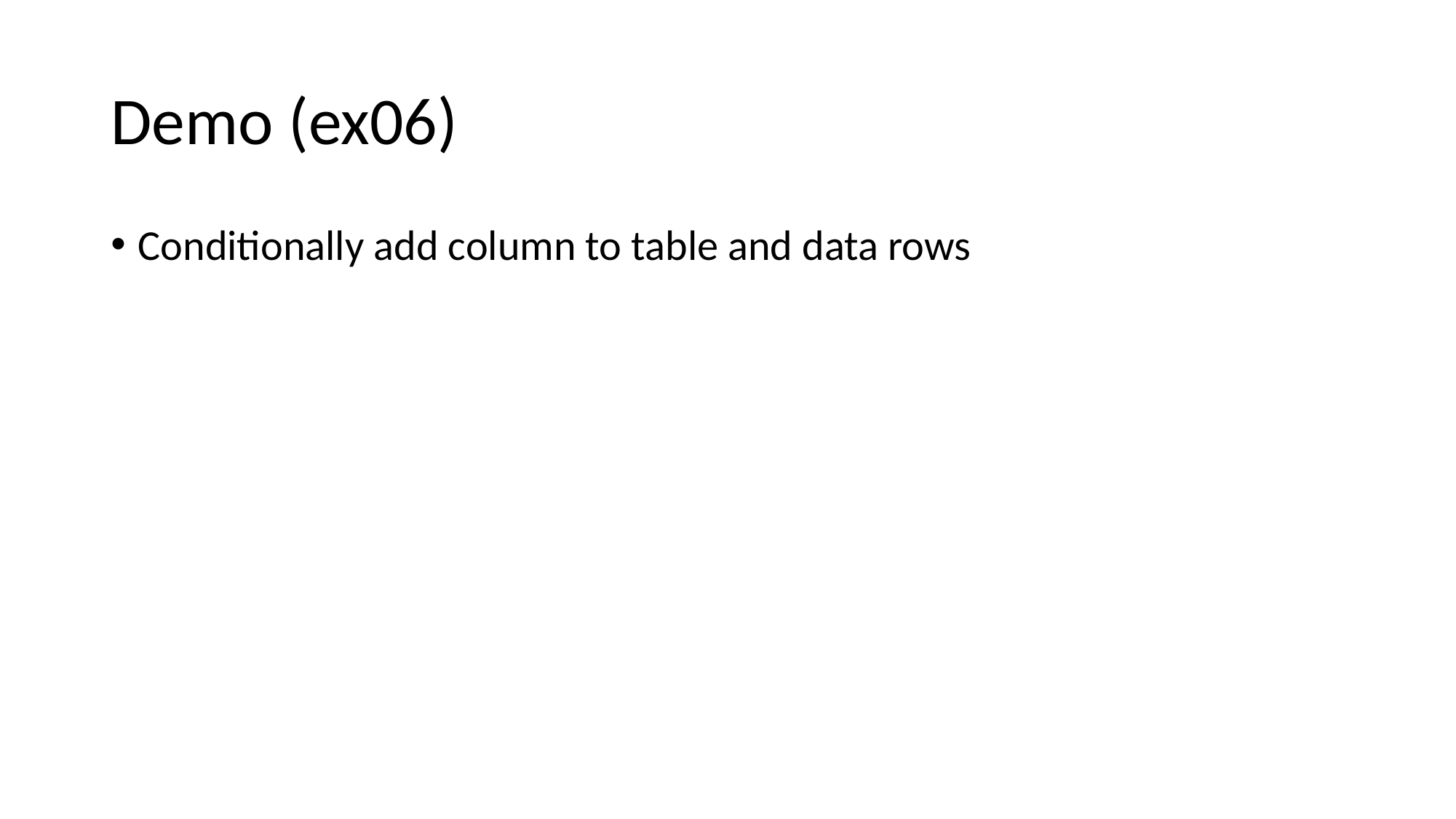

# Demo (ex06)
Conditionally add column to table and data rows